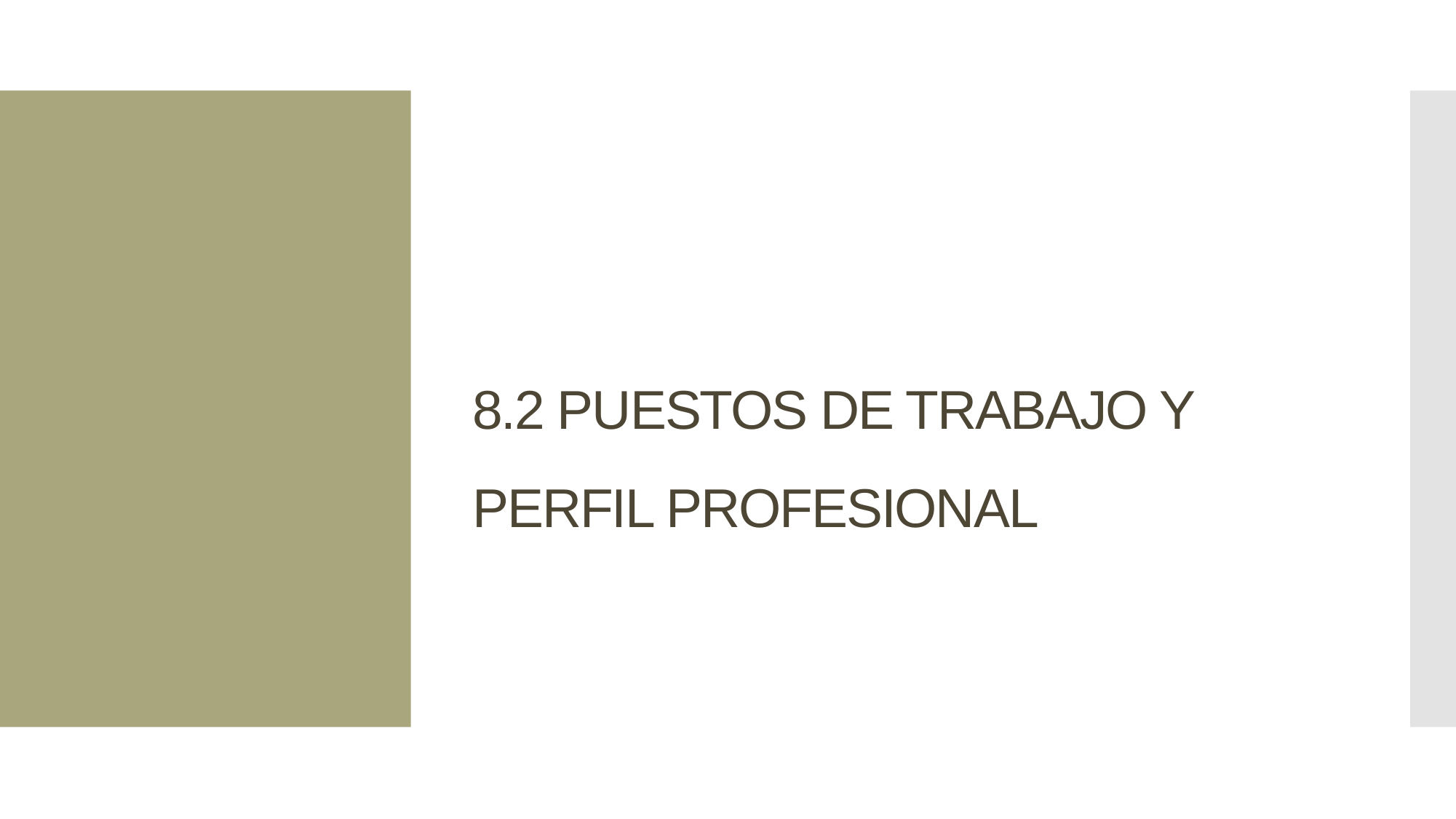

8.2 PUESTOS DE TRABAJO Y PERFIL PROFESIONAL